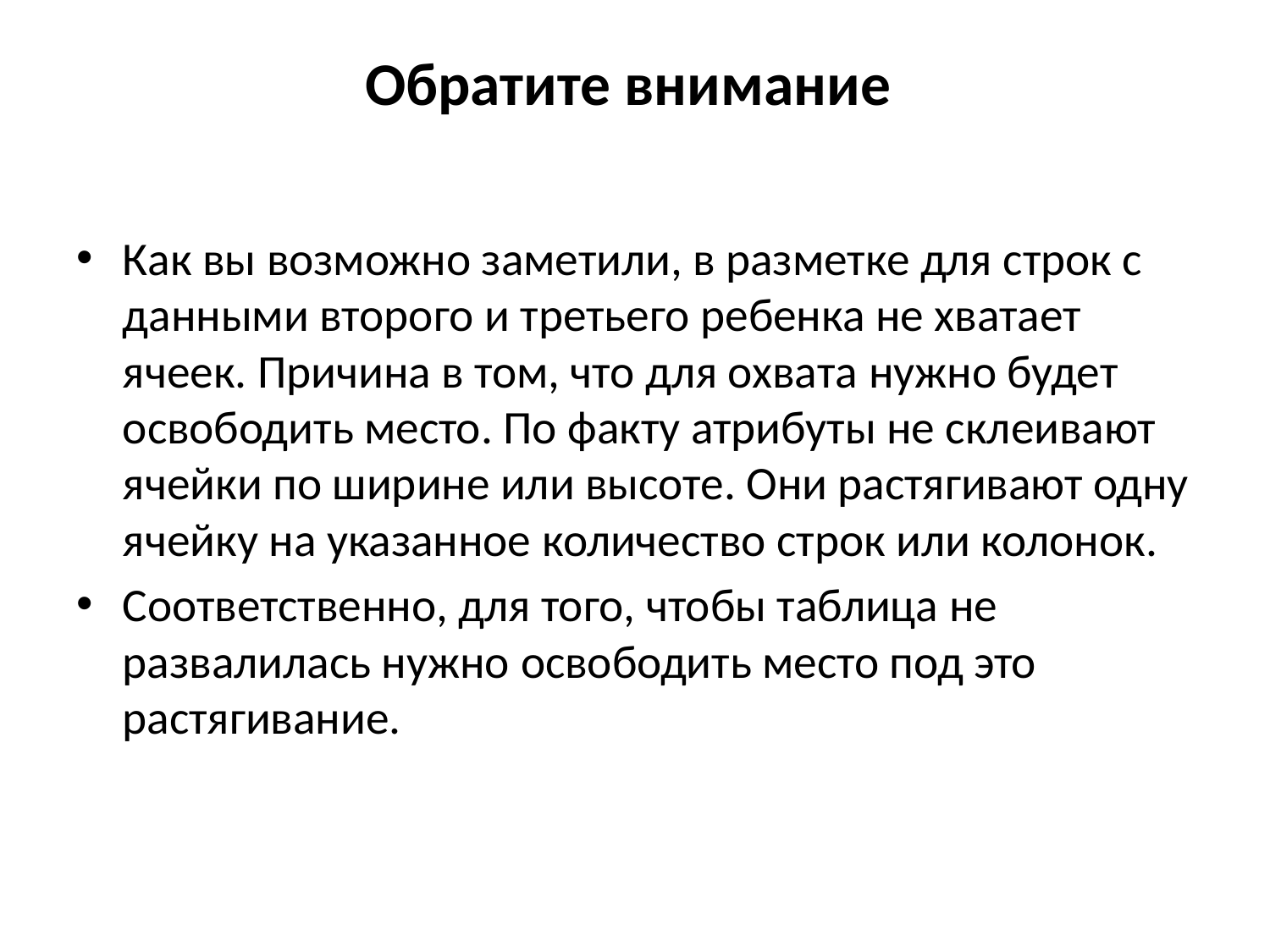

# Обратите внимание
Как вы возможно заметили, в разметке для строк с данными второго и третьего ребенка не хватает ячеек. Причина в том, что для охвата нужно будет освободить место. По факту атрибуты не склеивают ячейки по ширине или высоте. Они растягивают одну ячейку на указанное количество строк или колонок.
Соответственно, для того, чтобы таблица не развалилась нужно освободить место под это растягивание.